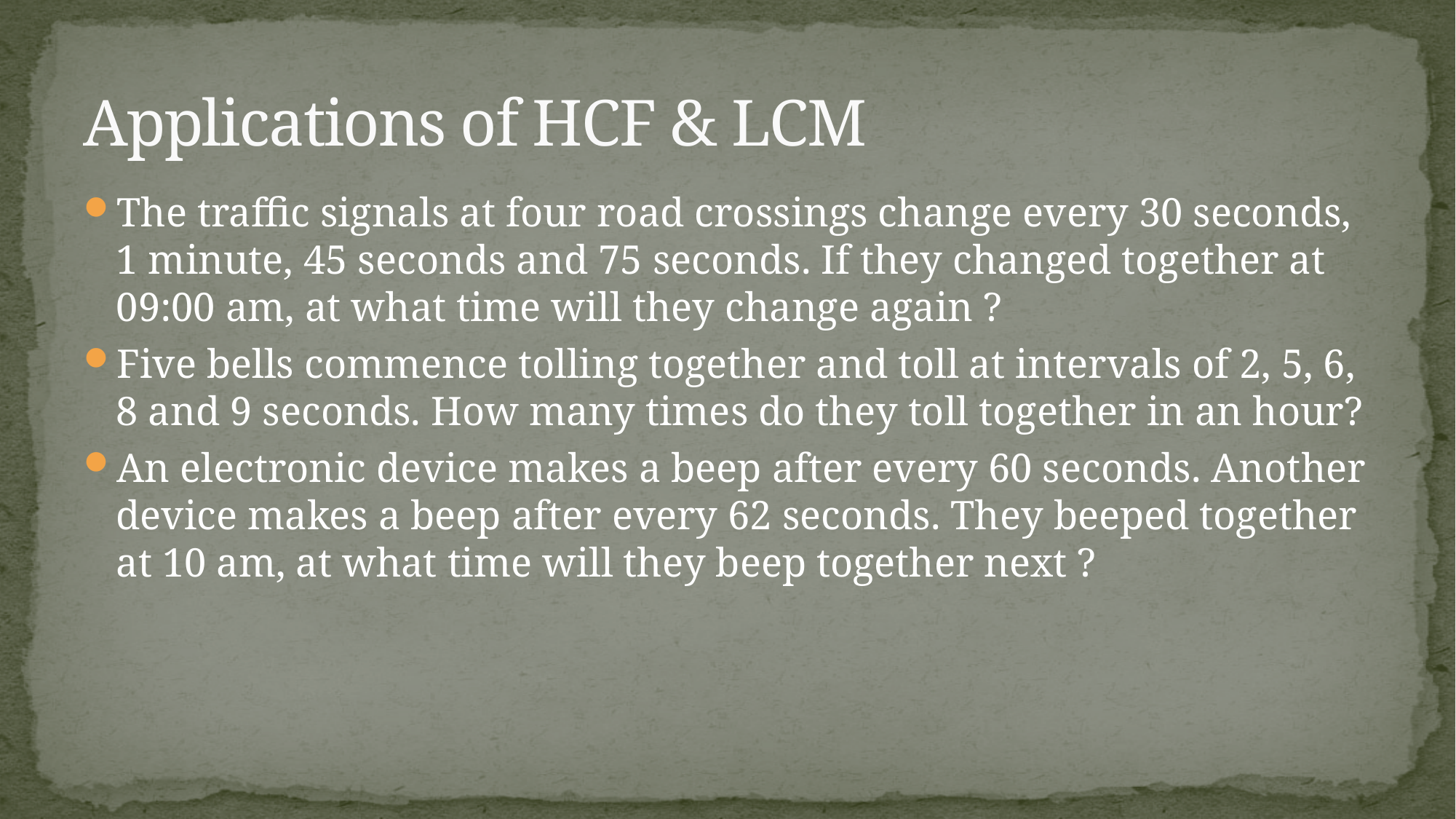

# Applications of HCF & LCM
The traffic signals at four road crossings change every 30 seconds, 1 minute, 45 seconds and 75 seconds. If they changed together at 09:00 am, at what time will they change again ?
Five bells commence tolling together and toll at intervals of 2, 5, 6, 8 and 9 seconds. How many times do they toll together in an hour?
An electronic device makes a beep after every 60 seconds. Another device makes a beep after every 62 seconds. They beeped together at 10 am, at what time will they beep together next ?